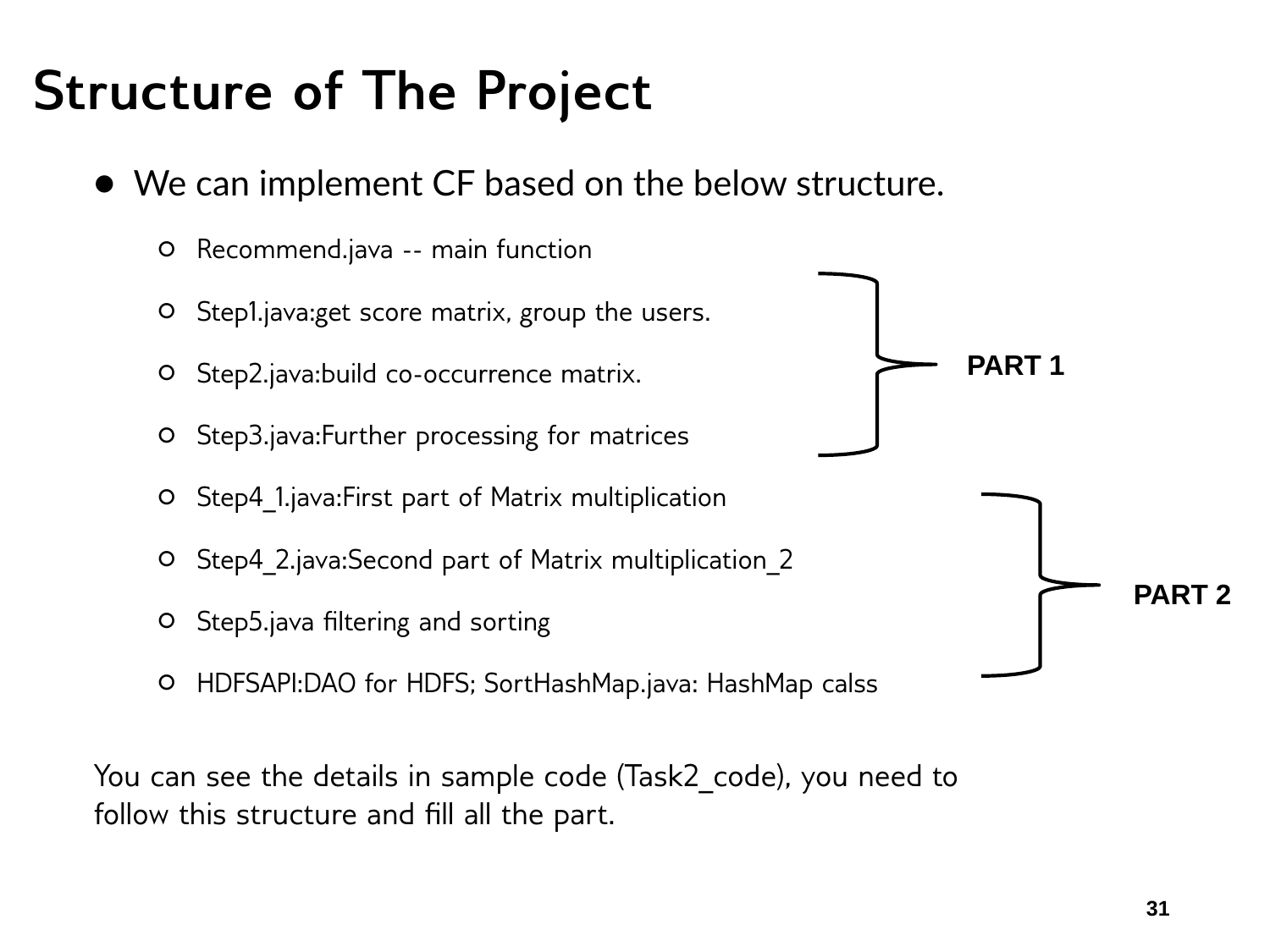

# Structure of The Project
We can implement CF based on the below structure.
Recommend.java -- main function
Step1.java:get score matrix, group the users.
Step2.java:build co-occurrence matrix.
Step3.java:Further processing for matrices
Step4_1.java:First part of Matrix multiplication
Step4_2.java:Second part of Matrix multiplication_2
Step5.java filtering and sorting
HDFSAPI:DAO for HDFS; SortHashMap.java: HashMap calss
You can see the details in sample code (Task2_code), you need to follow this structure and fill all the part.

Model based

PART 1

PART 2
31